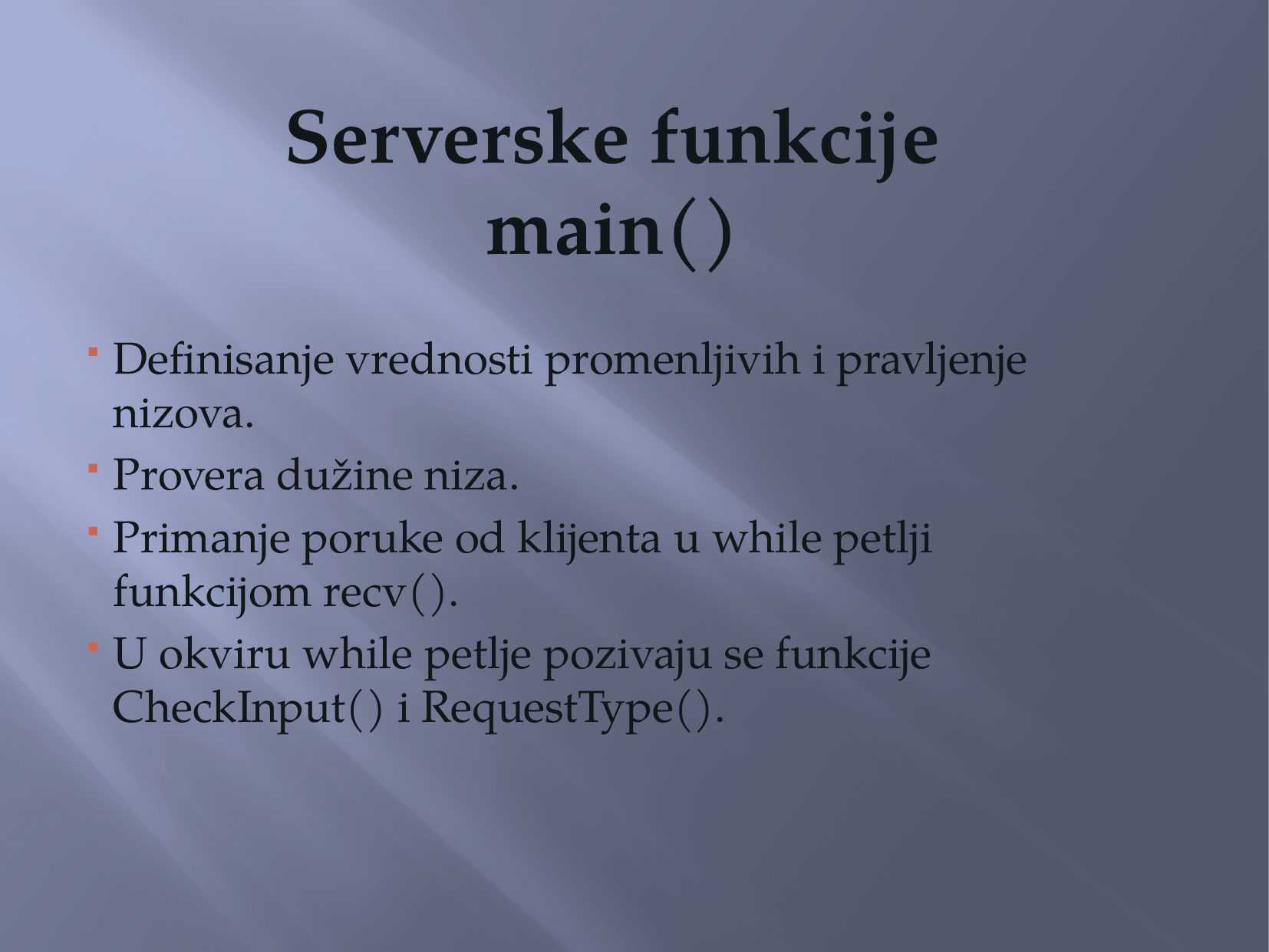

# Serverske funkcije main()
Definisanje vrednosti promenljivih i pravljenje nizova.
Provera dužine niza.
Primanje poruke od klijenta u while petlji funkcijom recv().
U okviru while petlje pozivaju se funkcije CheckInput() i RequestType().